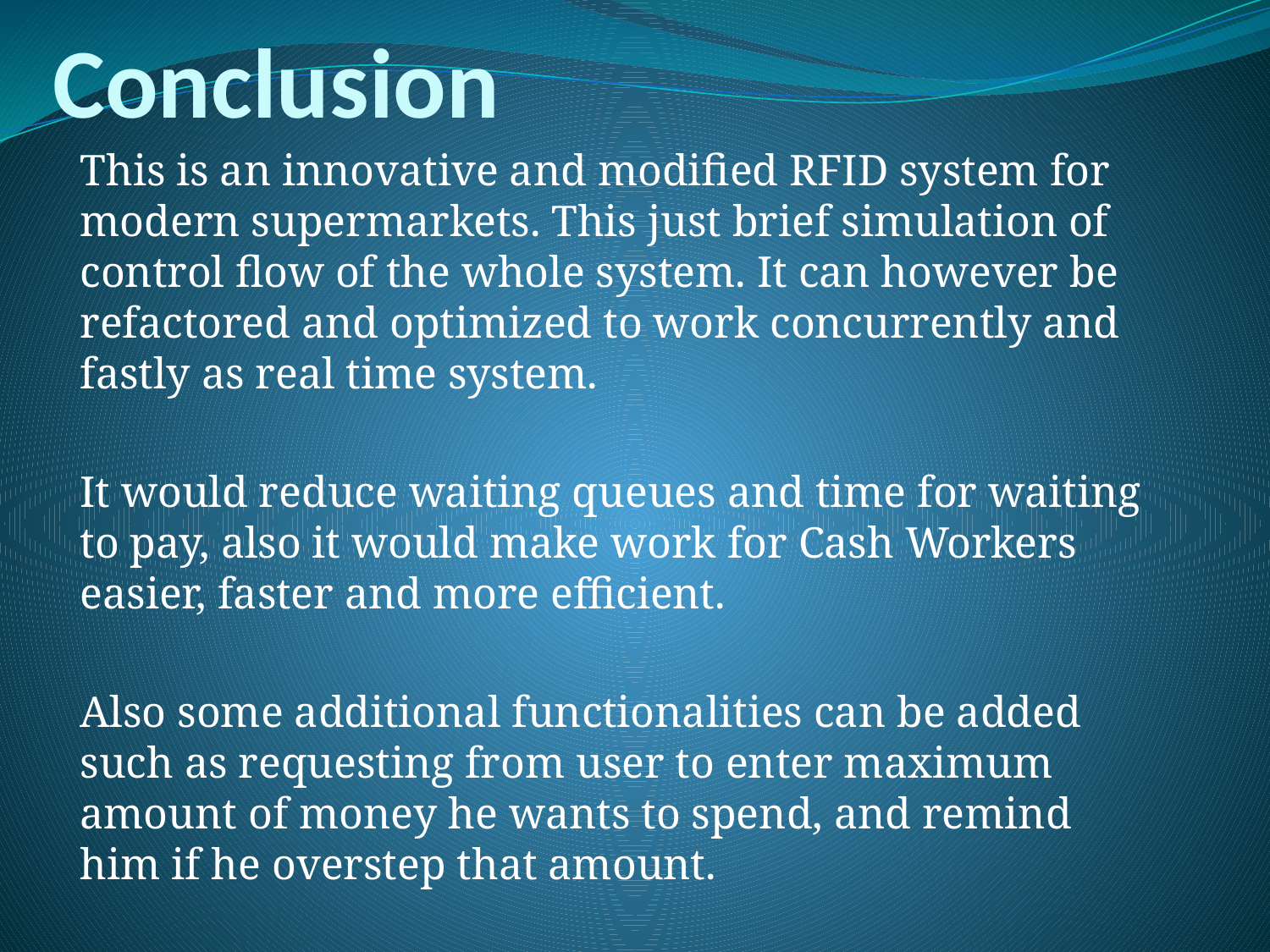

# Conclusion
This is an innovative and modified RFID system for modern supermarkets. This just brief simulation of control flow of the whole system. It can however be refactored and optimized to work concurrently and fastly as real time system.

It would reduce waiting queues and time for waiting to pay, also it would make work for Cash Workers easier, faster and more efficient.

Also some additional functionalities can be added such as requesting from user to enter maximum amount of money he wants to spend, and remind him if he overstep that amount.